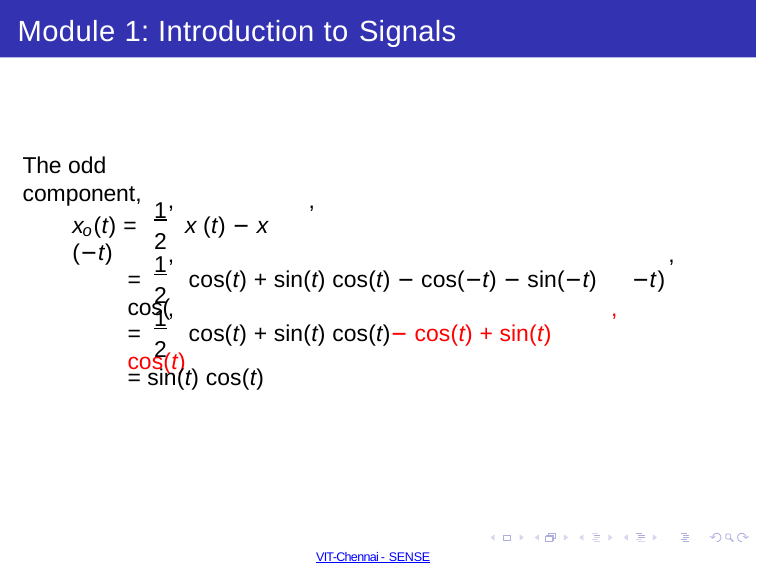

# Module 1: Introduction to Signals
The odd component,
,
,
1
x (t) =	x (t) − x (−t)
o
2
,
,
1
=	cos(t) + sin(t) cos(t) − cos(−t) − sin(−t) cos(
−t)
2
,	,
1
=	cos(t) + sin(t) cos(t)− cos(t) + sin(t) cos(t)
2
= sin(t) cos(t)
Dr Sathiya Narayanan S
Winter 2021-2022 Semester 16 / 50
VIT-Chennai - SENSE